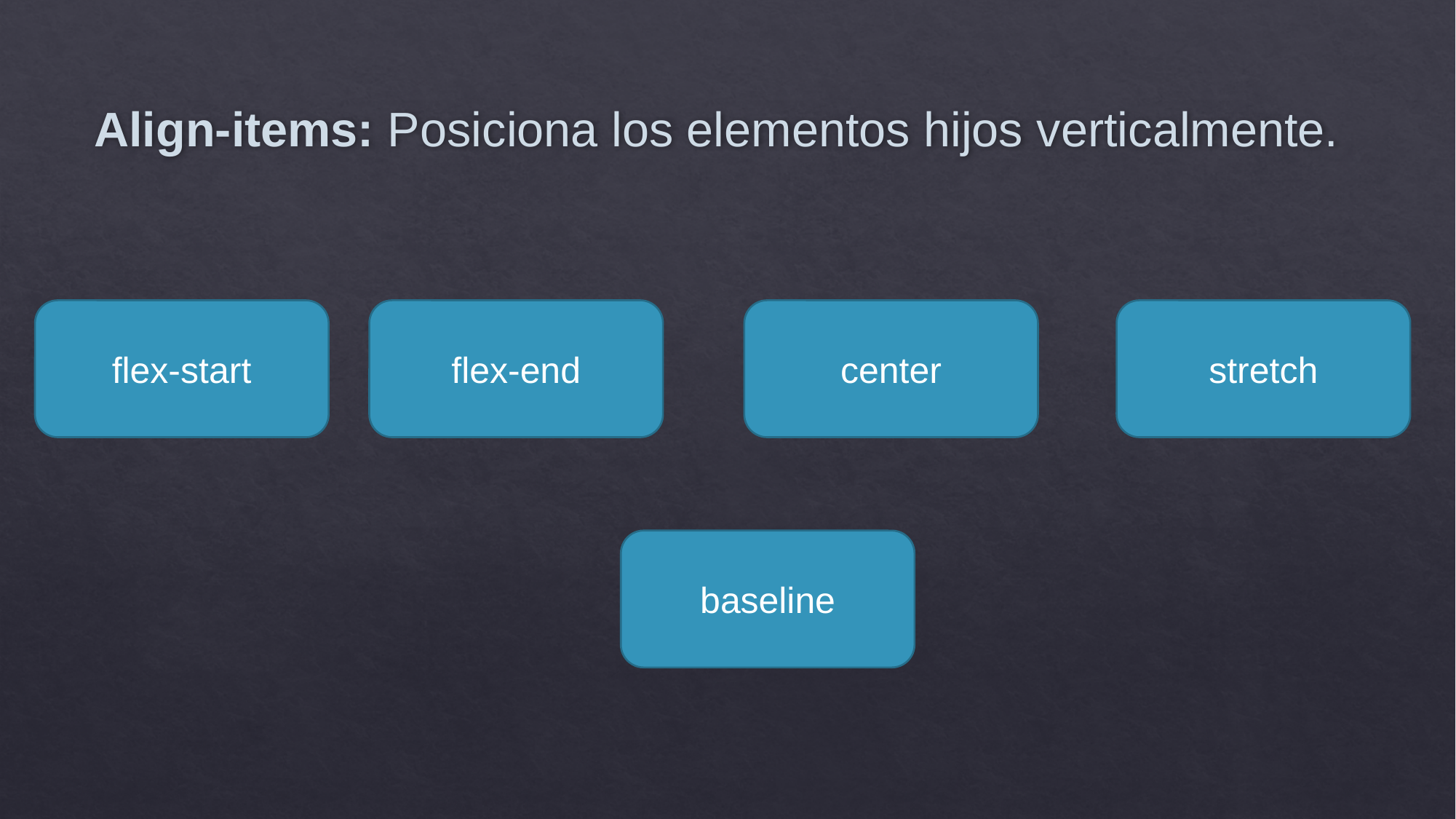

# Align-items: Posiciona los elementos hijos verticalmente.
flex-start
flex-end
center
stretch
baseline